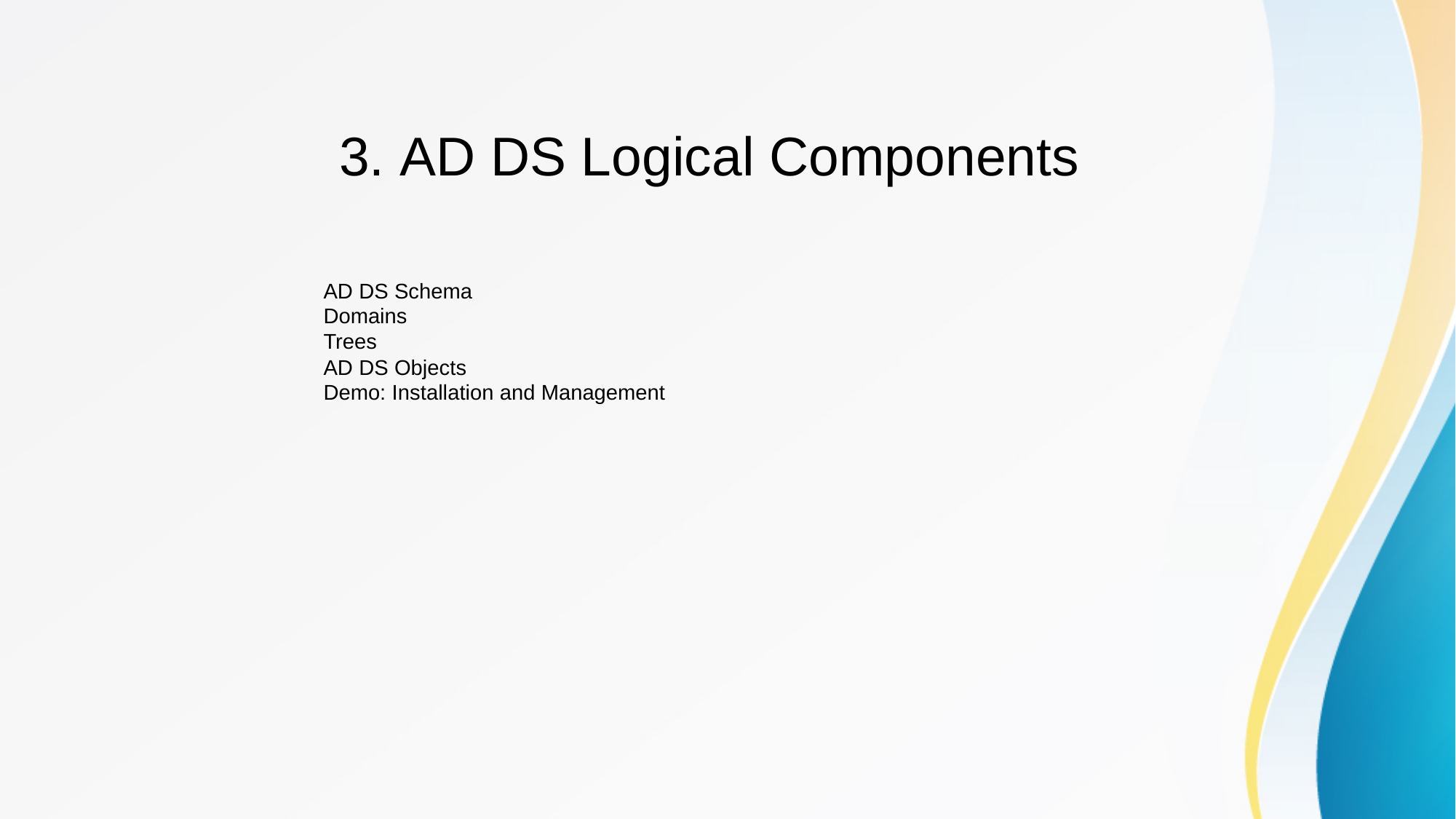

# 3. AD DS Logical Components
AD DS Schema
Domains
Trees
AD DS Objects
Demo: Installation and Management